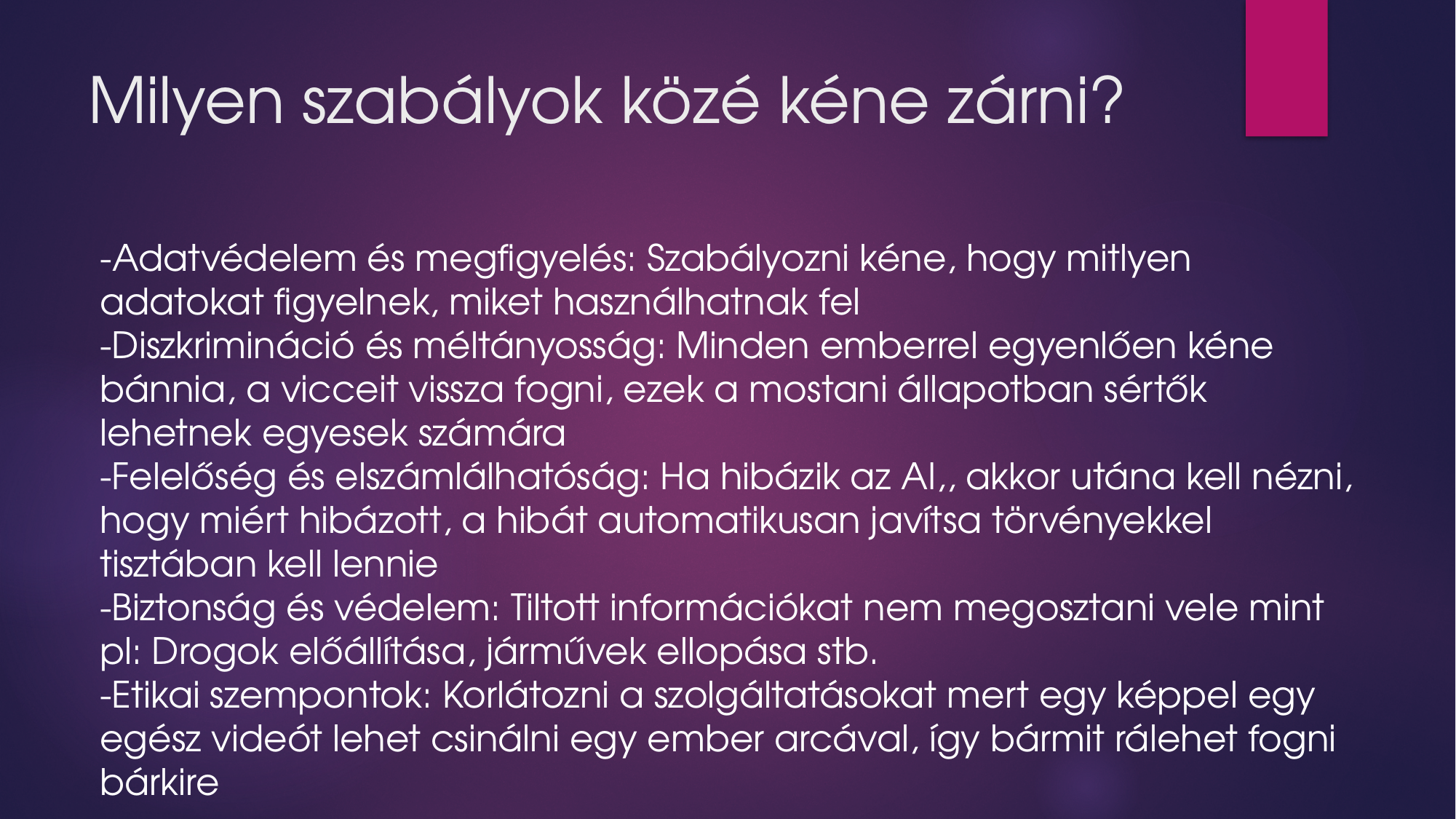

# Milyen szabályok közé kéne zárni?
-Adatvédelem és megfigyelés: Szabályozni kéne, hogy mitlyen adatokat figyelnek, miket használhatnak fel
-Diszkrimináció és méltányosság: Minden emberrel egyenlően kéne bánnia, a vicceit vissza fogni, ezek a mostani állapotban sértők lehetnek egyesek számára
-Felelőség és elszámlálhatóság: Ha hibázik az AI,, akkor utána kell nézni, hogy miért hibázott, a hibát automatikusan javítsa törvényekkel tisztában kell lennie
-Biztonság és védelem: Tiltott információkat nem megosztani vele mint pl: Drogok előállítása, járművek ellopása stb.
-Etikai szempontok: Korlátozni a szolgáltatásokat mert egy képpel egy egész videót lehet csinálni egy ember arcával, így bármit rálehet fogni bárkire